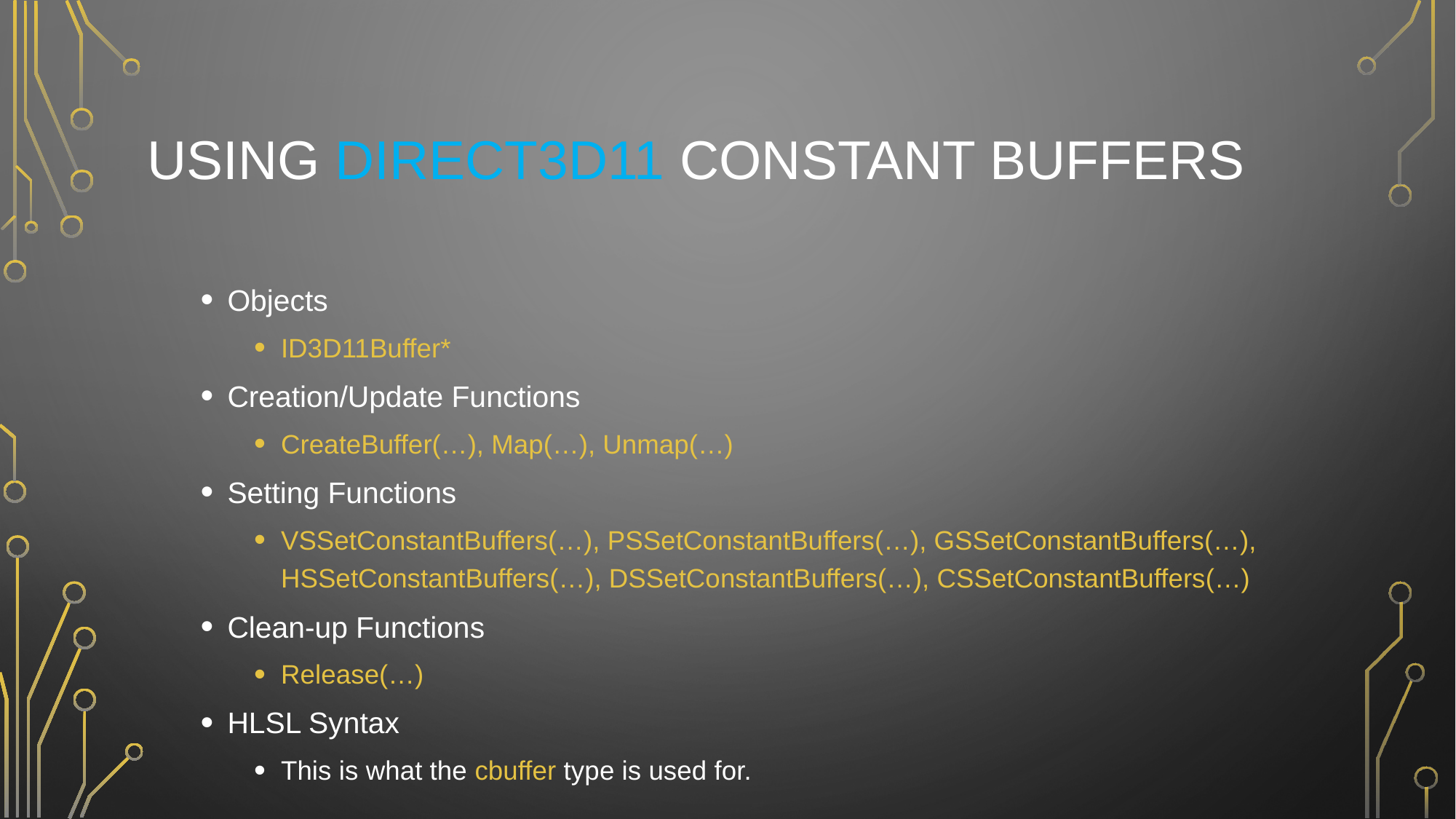

# USING DIRECT3D11 constant BUFFERS
Objects
ID3D11Buffer*
Creation/Update Functions
CreateBuffer(…), Map(…), Unmap(…)
Setting Functions
VSSetConstantBuffers(…), PSSetConstantBuffers(…), GSSetConstantBuffers(…), HSSetConstantBuffers(…), DSSetConstantBuffers(…), CSSetConstantBuffers(…)
Clean-up Functions
Release(…)
HLSL Syntax
This is what the cbuffer type is used for.